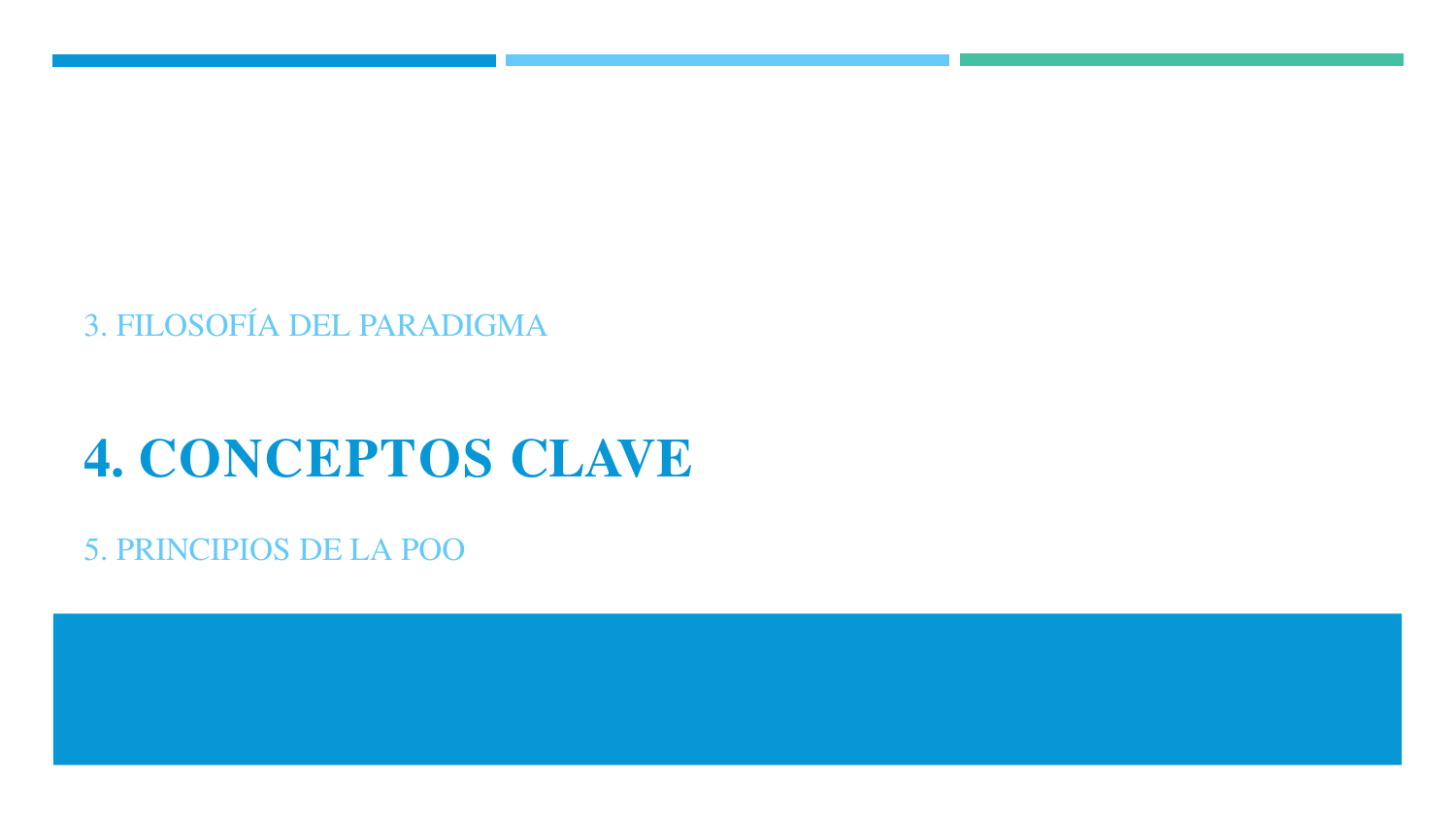

3. FILOSOFÍA DEL PARADIGMA

4. CONCEPTOS CLAVE 5. PRINCIPIOS DE LA POO

10